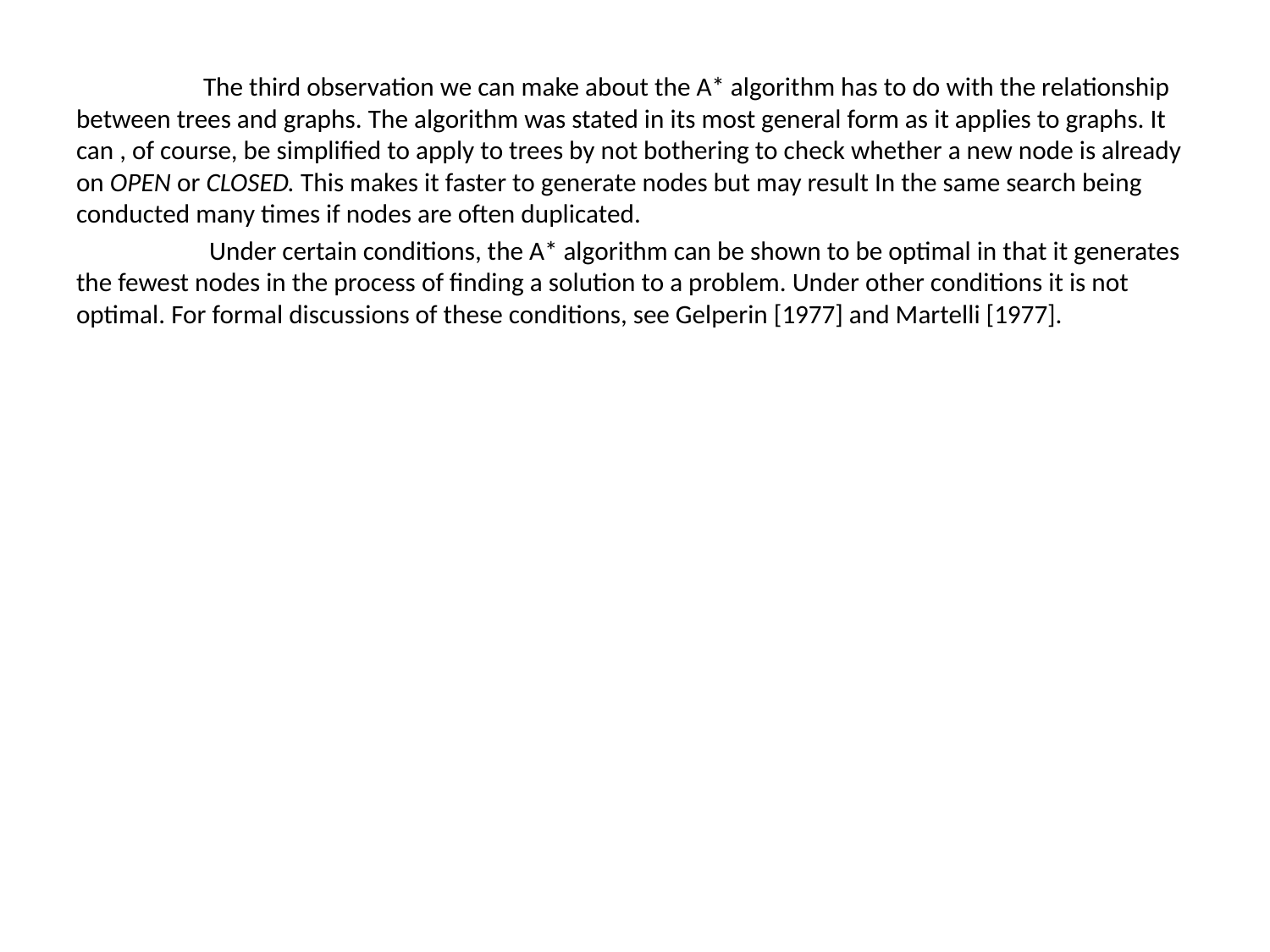

The third observation we can make about the A* algorithm has to do with the relationship between trees and graphs. The algorithm was stated in its most general form as it applies to graphs. It can , of course, be simplified to apply to trees by not bothering to check whether a new node is already on OPEN or CLOSED. This makes it faster to generate nodes but may result In the same search being conducted many times if nodes are often duplicated.
	 Under certain conditions, the A* algorithm can be shown to be optimal in that it generates the fewest nodes in the process of finding a solution to a problem. Under other conditions it is not optimal. For formal discussions of these conditions, see Gelperin [1977] and Martelli [1977].